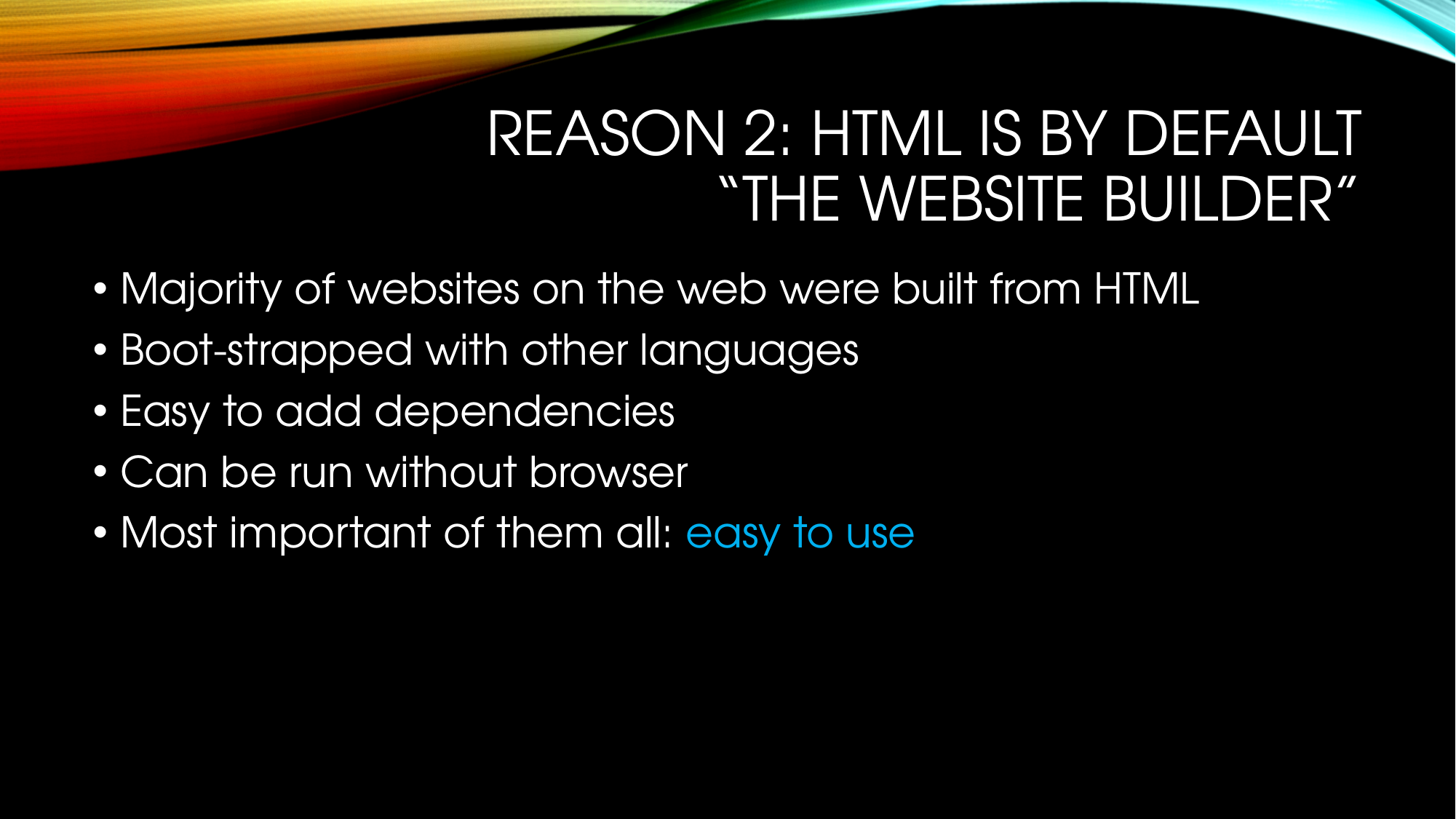

# Reason 2: HTML is by default “the website builder”
Majority of websites on the web were built from HTML
Boot-strapped with other languages
Easy to add dependencies
Can be run without browser
Most important of them all: easy to use